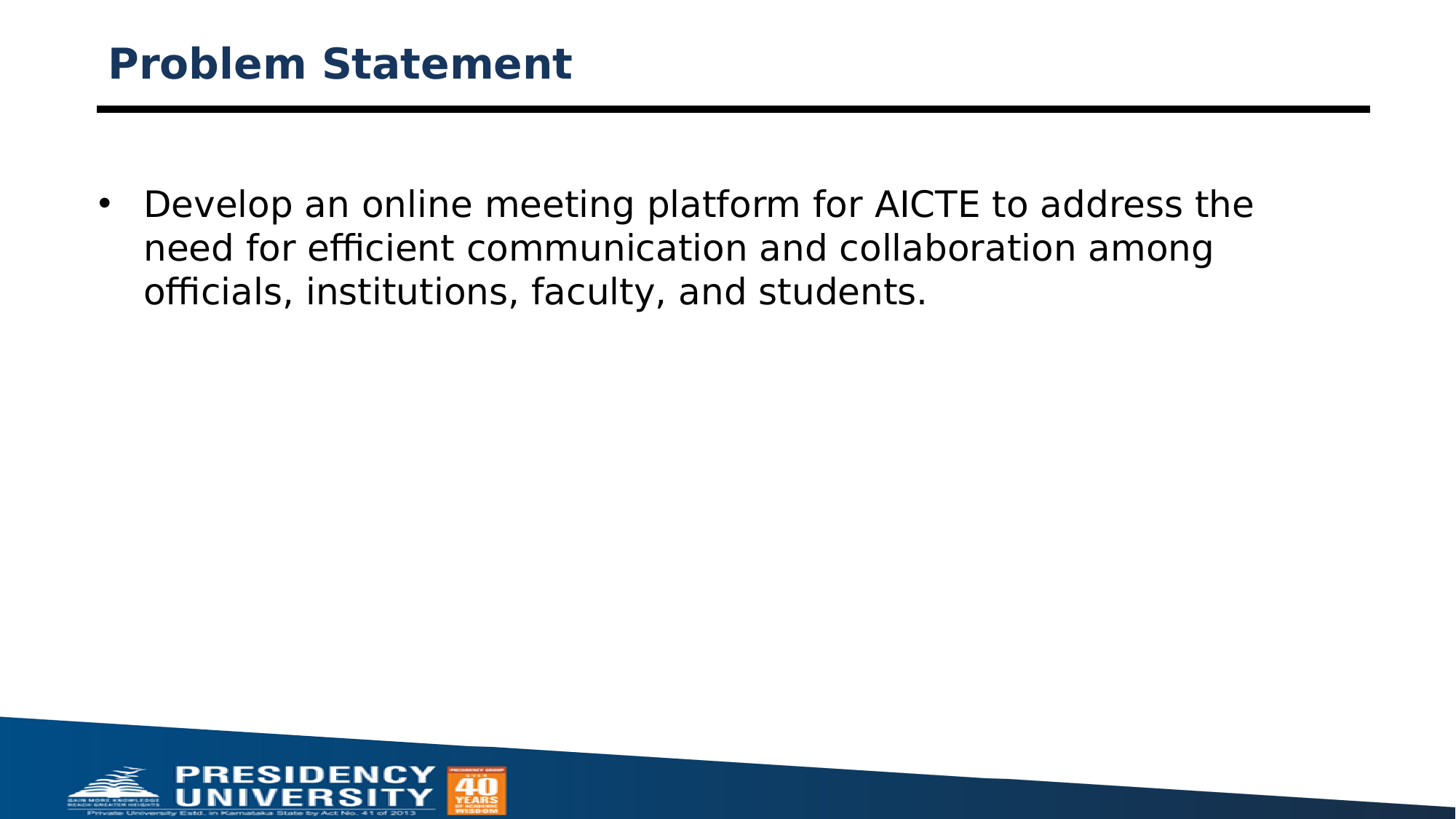

# Problem Statement
Develop an online meeting platform for AICTE to address the need for efficient communication and collaboration among officials, institutions, faculty, and students.